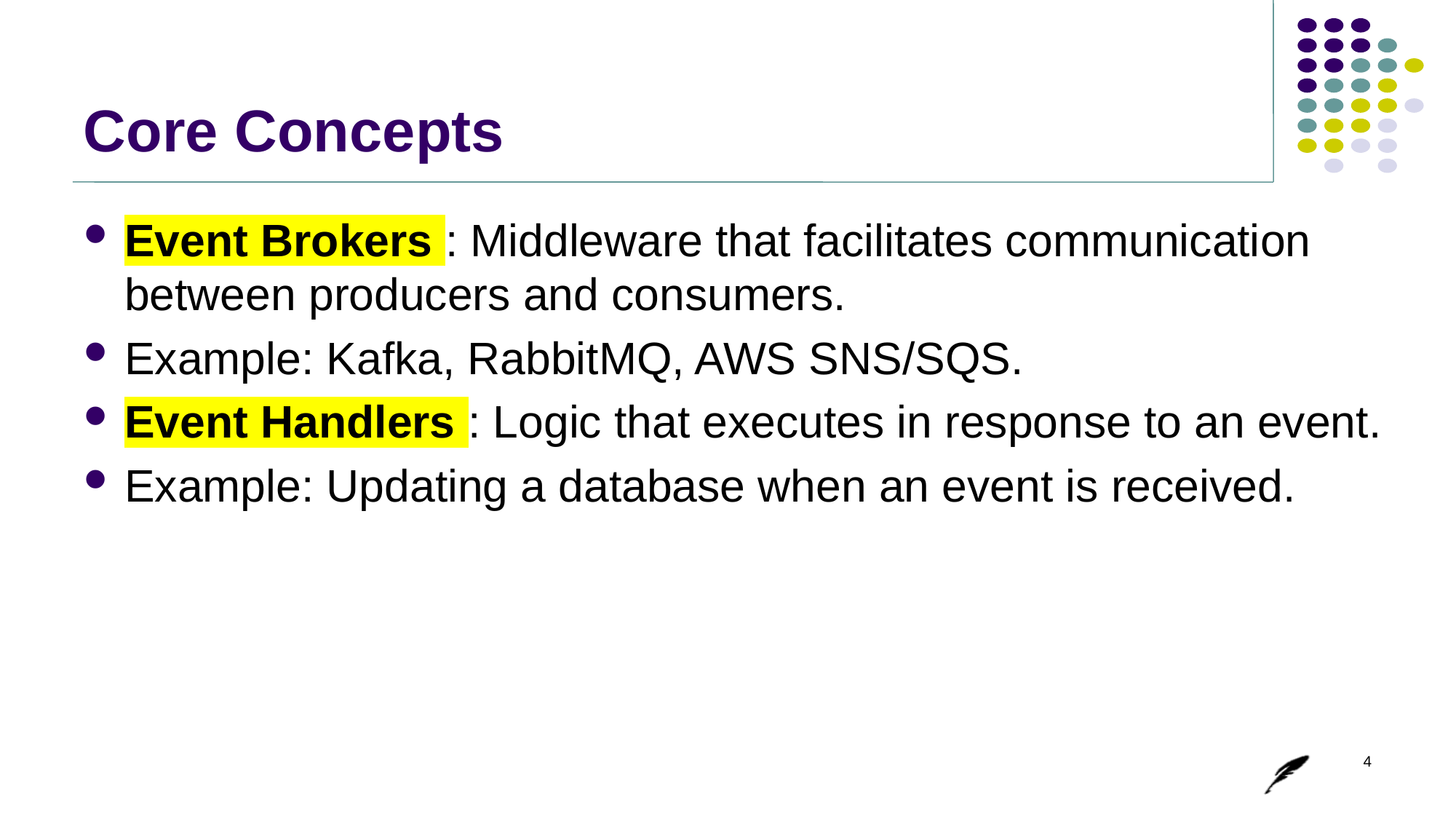

# Core Concepts
Event Brokers : Middleware that facilitates communication between producers and consumers.
Example: Kafka, RabbitMQ, AWS SNS/SQS.
Event Handlers : Logic that executes in response to an event.
Example: Updating a database when an event is received.

4